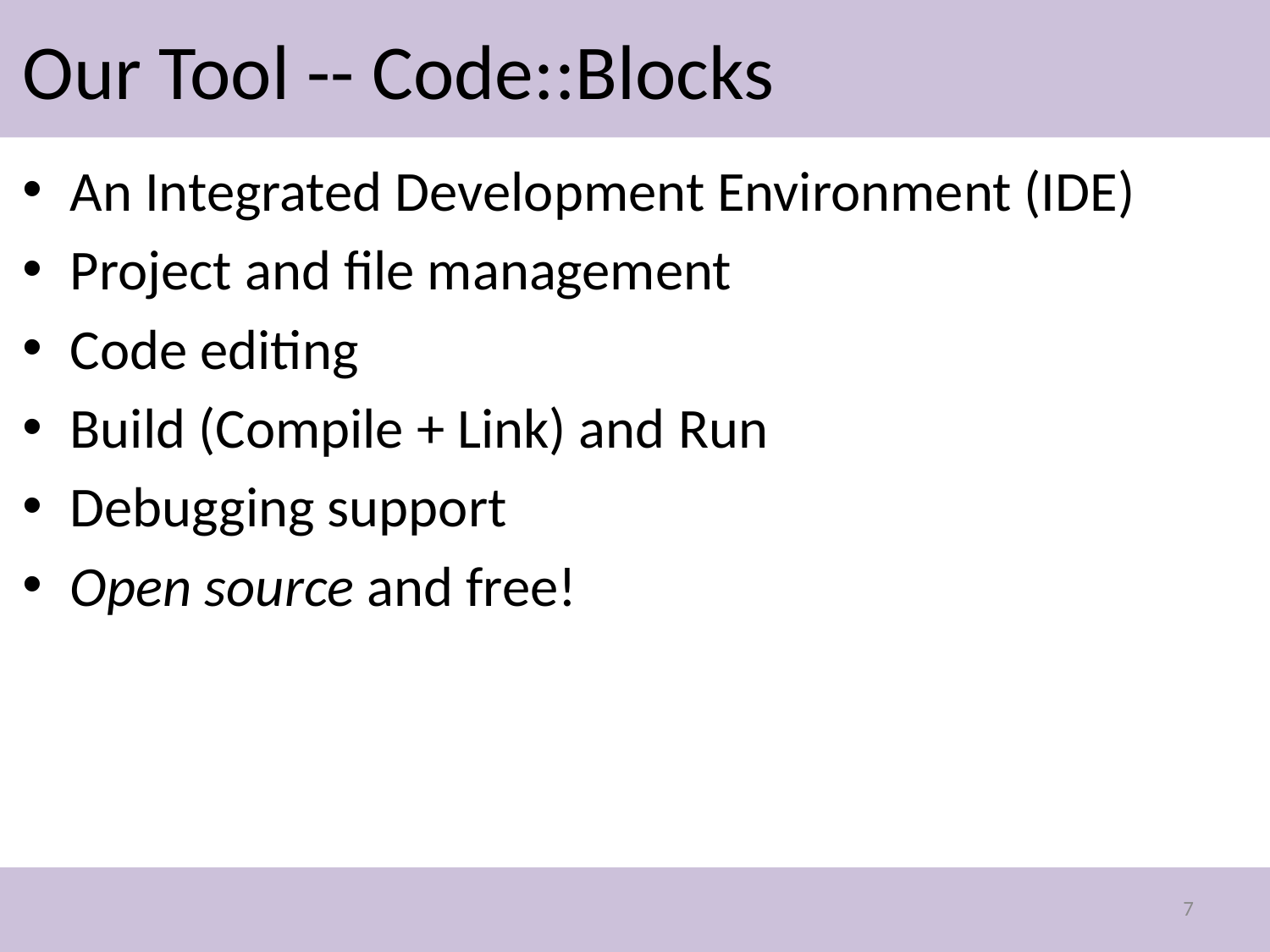

# Our Tool -- Code::Blocks
An Integrated Development Environment (IDE)
Project and file management
Code editing
Build (Compile + Link) and Run
Debugging support
Open source and free!
7